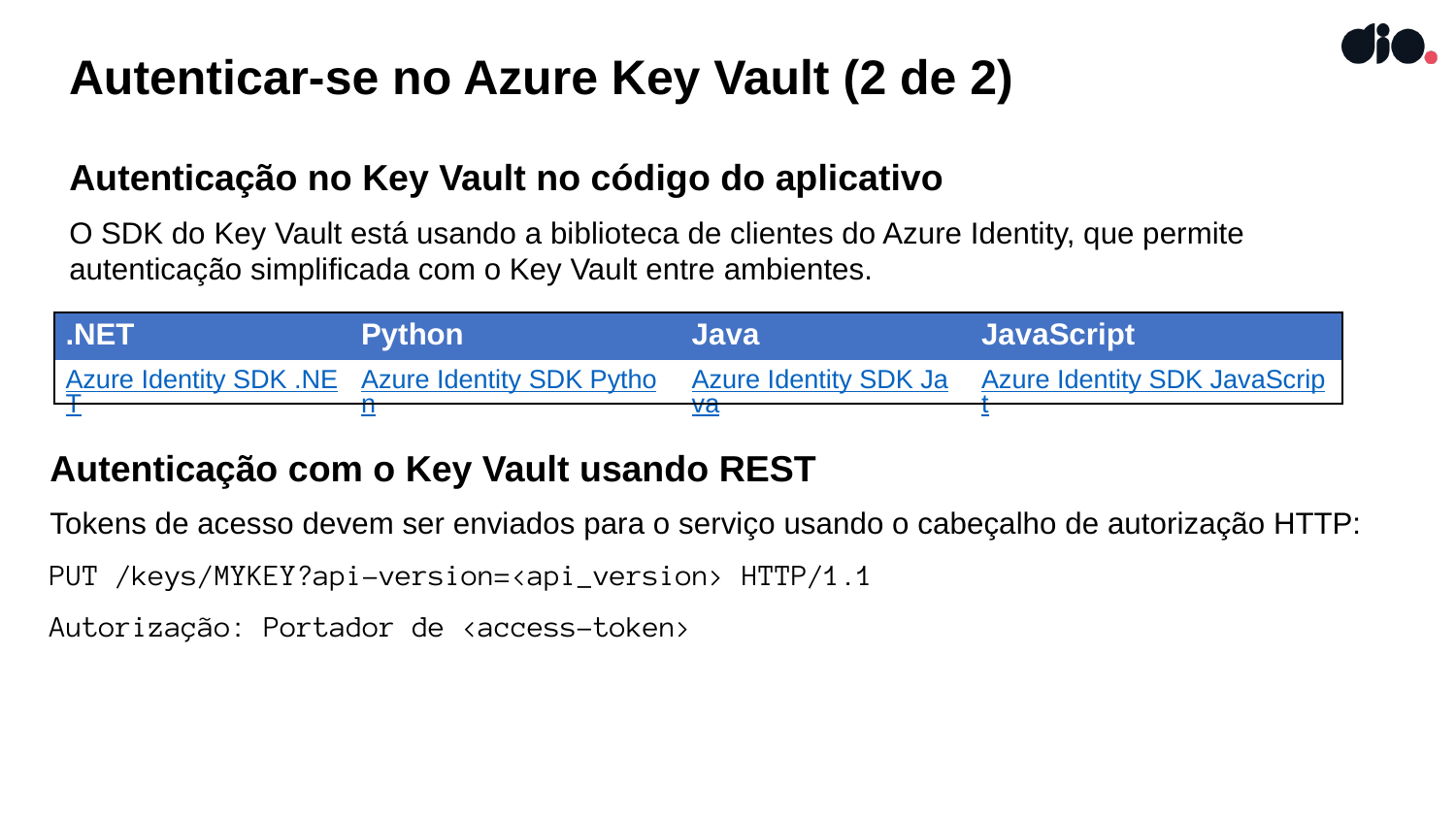

# Autenticar-se no Azure Key Vault (2 de 2)
Autenticação no Key Vault no código do aplicativo
O SDK do Key Vault está usando a biblioteca de clientes do Azure Identity, que permite autenticação simplificada com o Key Vault entre ambientes.
| .NET | Python | Java | JavaScript |
| --- | --- | --- | --- |
| Azure Identity SDK .NET | Azure Identity SDK Python | Azure Identity SDK Java | Azure Identity SDK JavaScript |
Autenticação com o Key Vault usando REST
Tokens de acesso devem ser enviados para o serviço usando o cabeçalho de autorização HTTP:
PUT /keys/MYKEY?api-version=<api_version> HTTP/1.1
Autorização: Portador de <access-token>